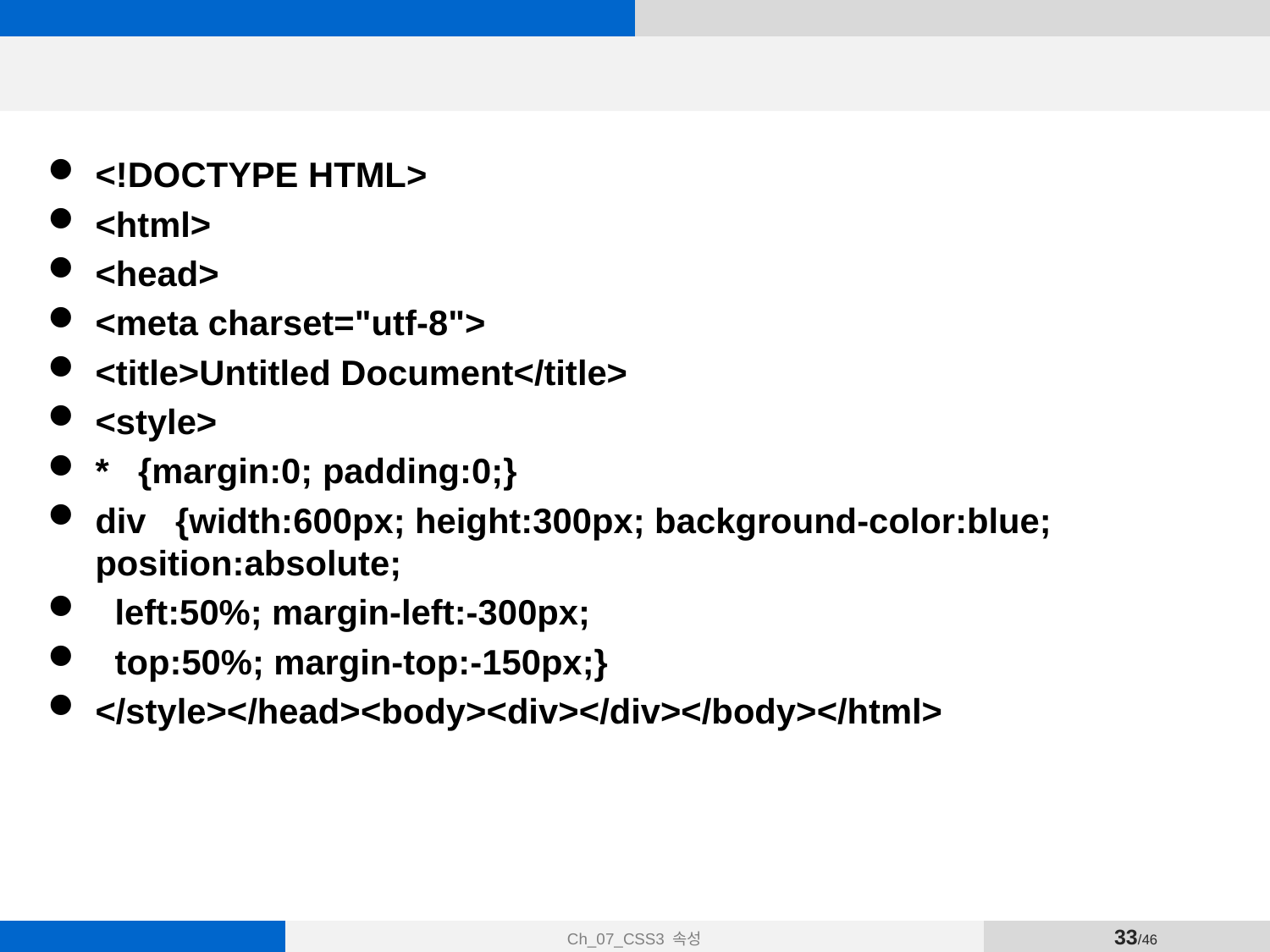

#
<!DOCTYPE HTML>
<html>
<head>
<meta charset="utf-8">
<title>Untitled Document</title>
<style>
*   {margin:0; padding:0;}
div   {width:600px; height:300px; background-color:blue; position:absolute;
  left:50%; margin-left:-300px;
  top:50%; margin-top:-150px;}
</style></head><body><div></div></body></html>